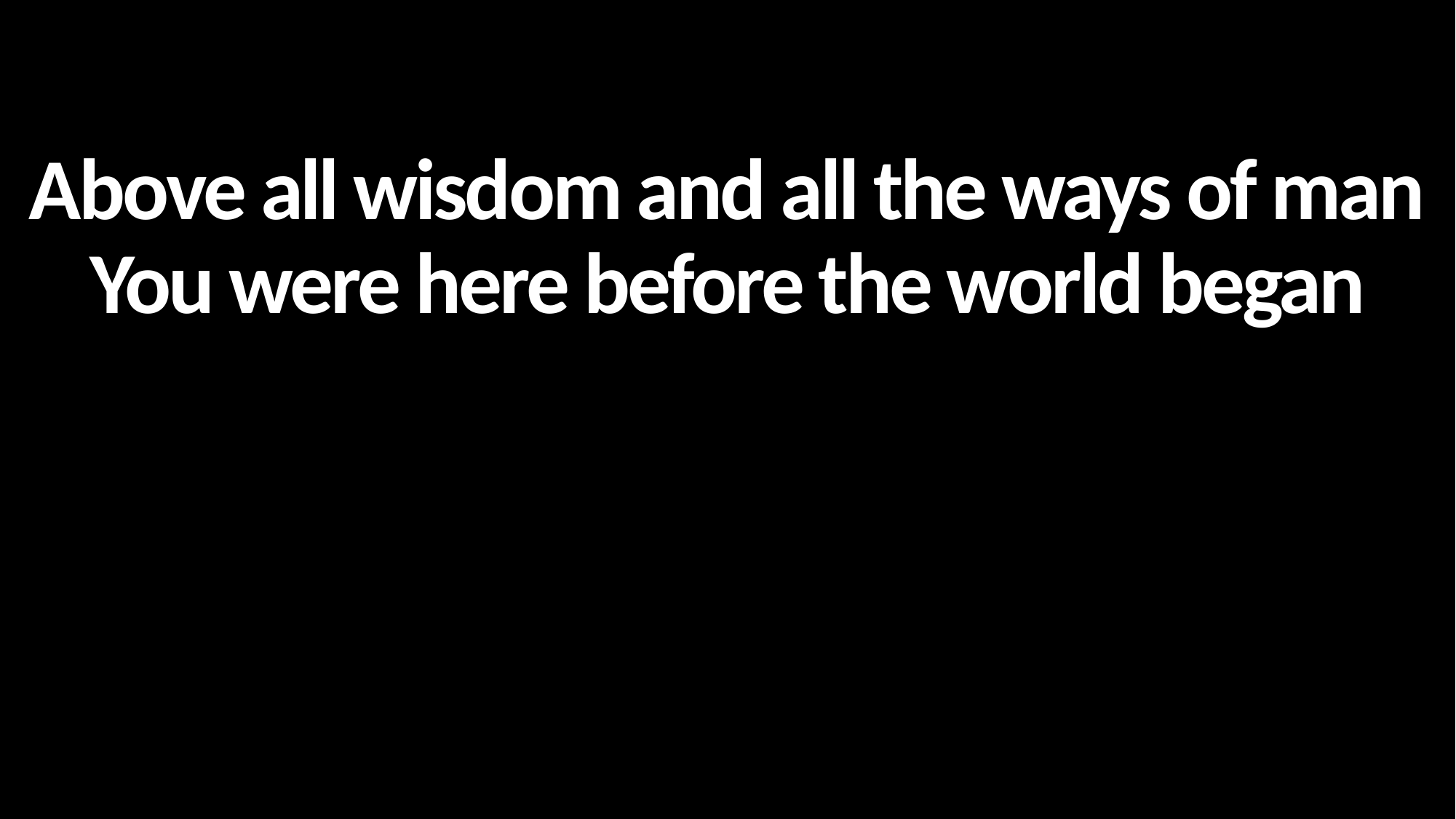

Above all wisdom and all the ways of man
You were here before the world began